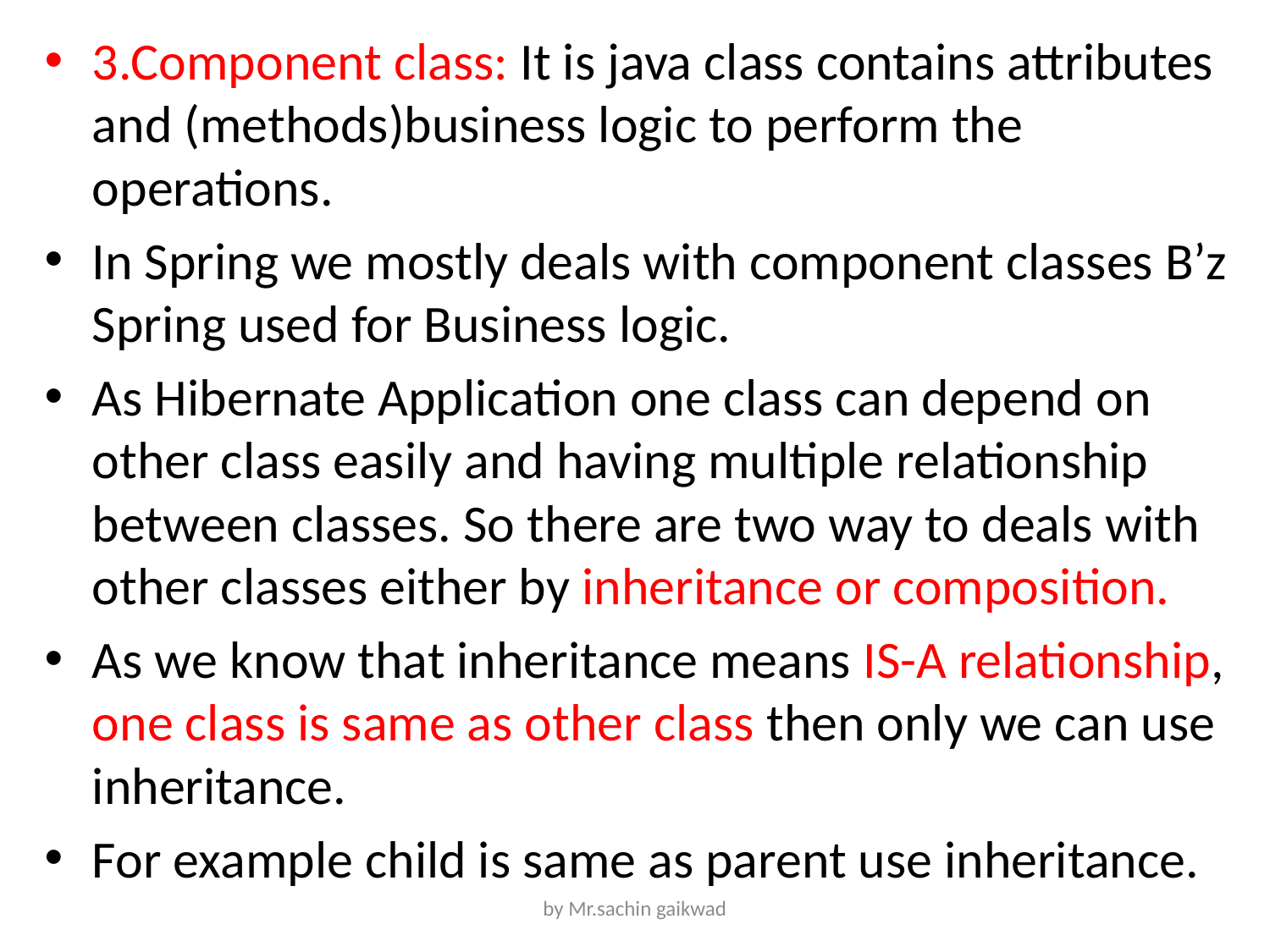

3.Component class: It is java class contains attributes and (methods)business logic to perform the operations.
In Spring we mostly deals with component classes B’z Spring used for Business logic.
As Hibernate Application one class can depend on other class easily and having multiple relationship between classes. So there are two way to deals with other classes either by inheritance or composition.
As we know that inheritance means IS-A relationship, one class is same as other class then only we can use inheritance.
For example child is same as parent use inheritance.

by Mr.sachin gaikwad